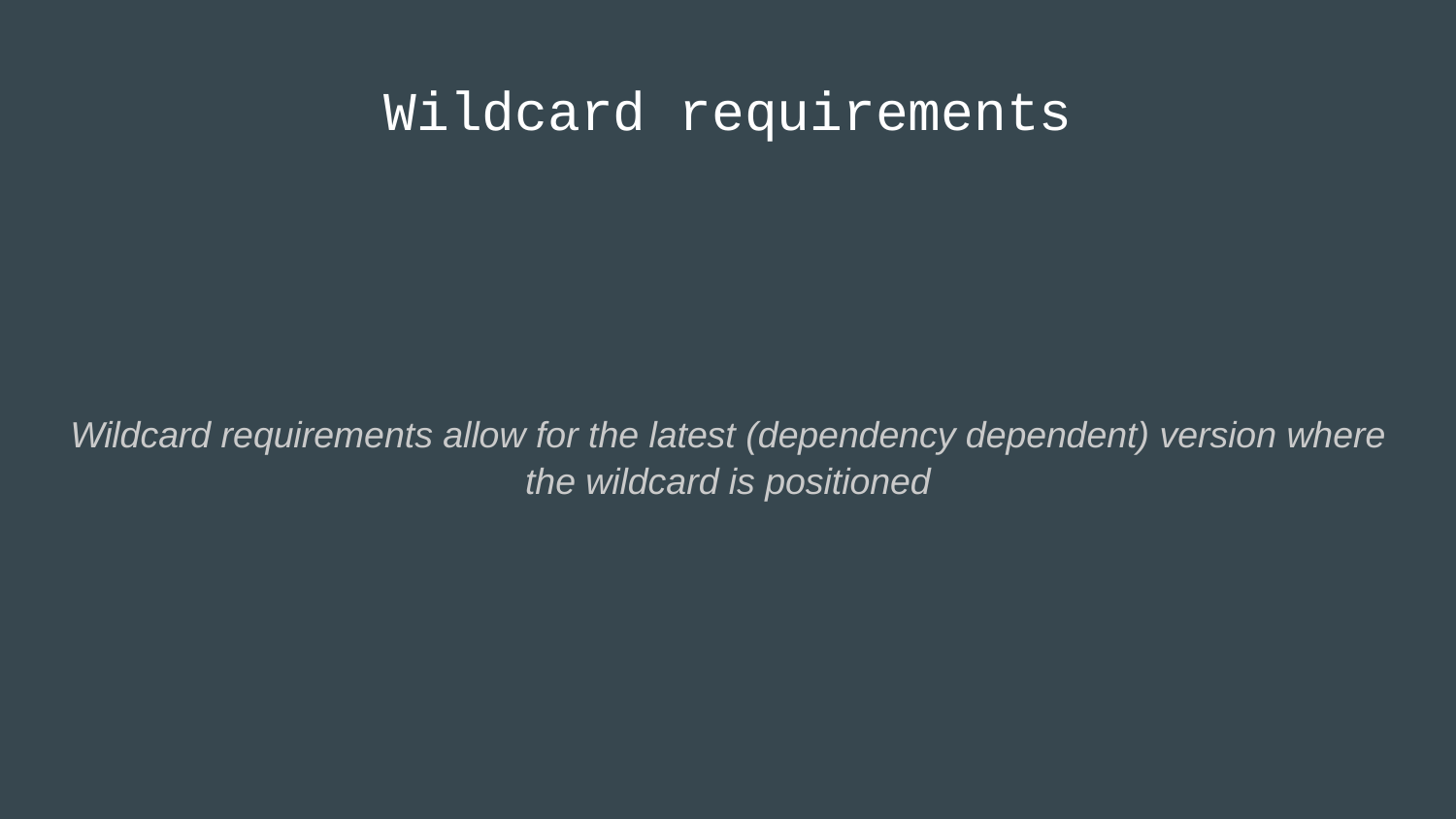

# Wildcard requirements
Wildcard requirements allow for the latest (dependency dependent) version where the wildcard is positioned